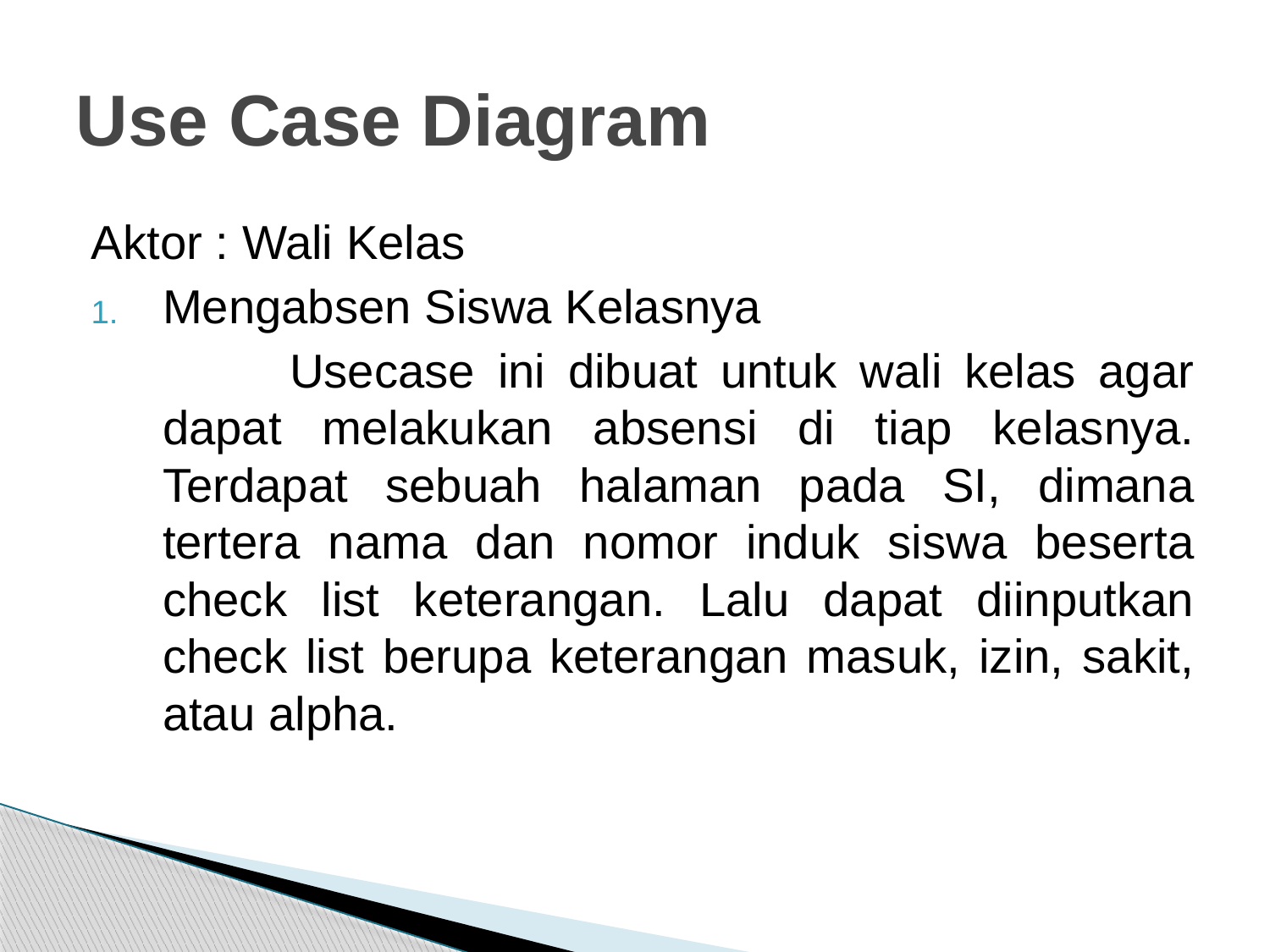

# Use Case Diagram
Aktor : Wali Kelas
Mengabsen Siswa Kelasnya
		Usecase ini dibuat untuk wali kelas agar dapat melakukan absensi di tiap kelasnya. Terdapat sebuah halaman pada SI, dimana tertera nama dan nomor induk siswa beserta check list keterangan. Lalu dapat diinputkan check list berupa keterangan masuk, izin, sakit, atau alpha.